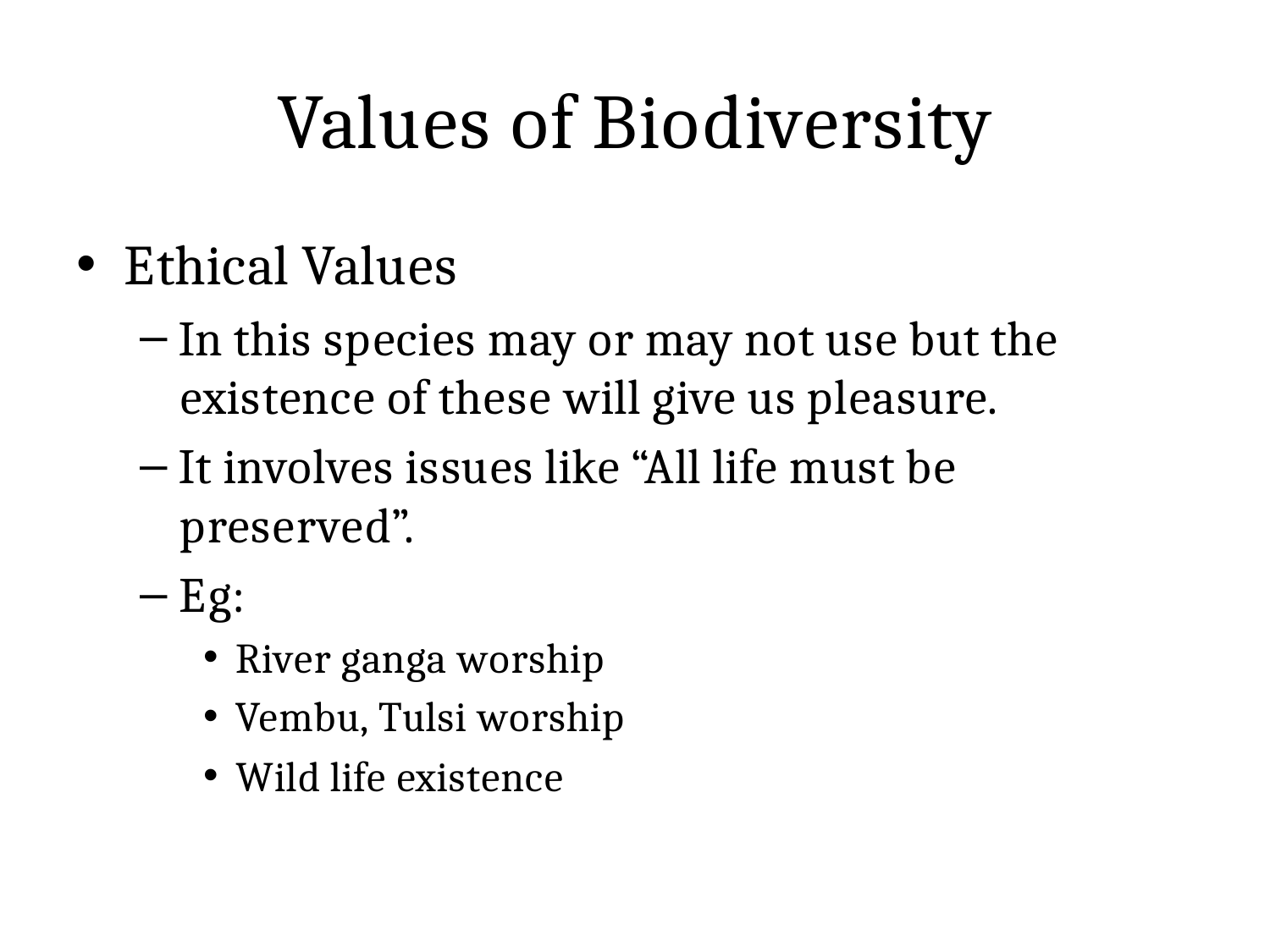

# Values of Biodiversity
Ethical Values
In this species may or may not use but the existence of these will give us pleasure.
It involves issues like “All life must be preserved”.
Eg:
River ganga worship
Vembu, Tulsi worship
Wild life existence